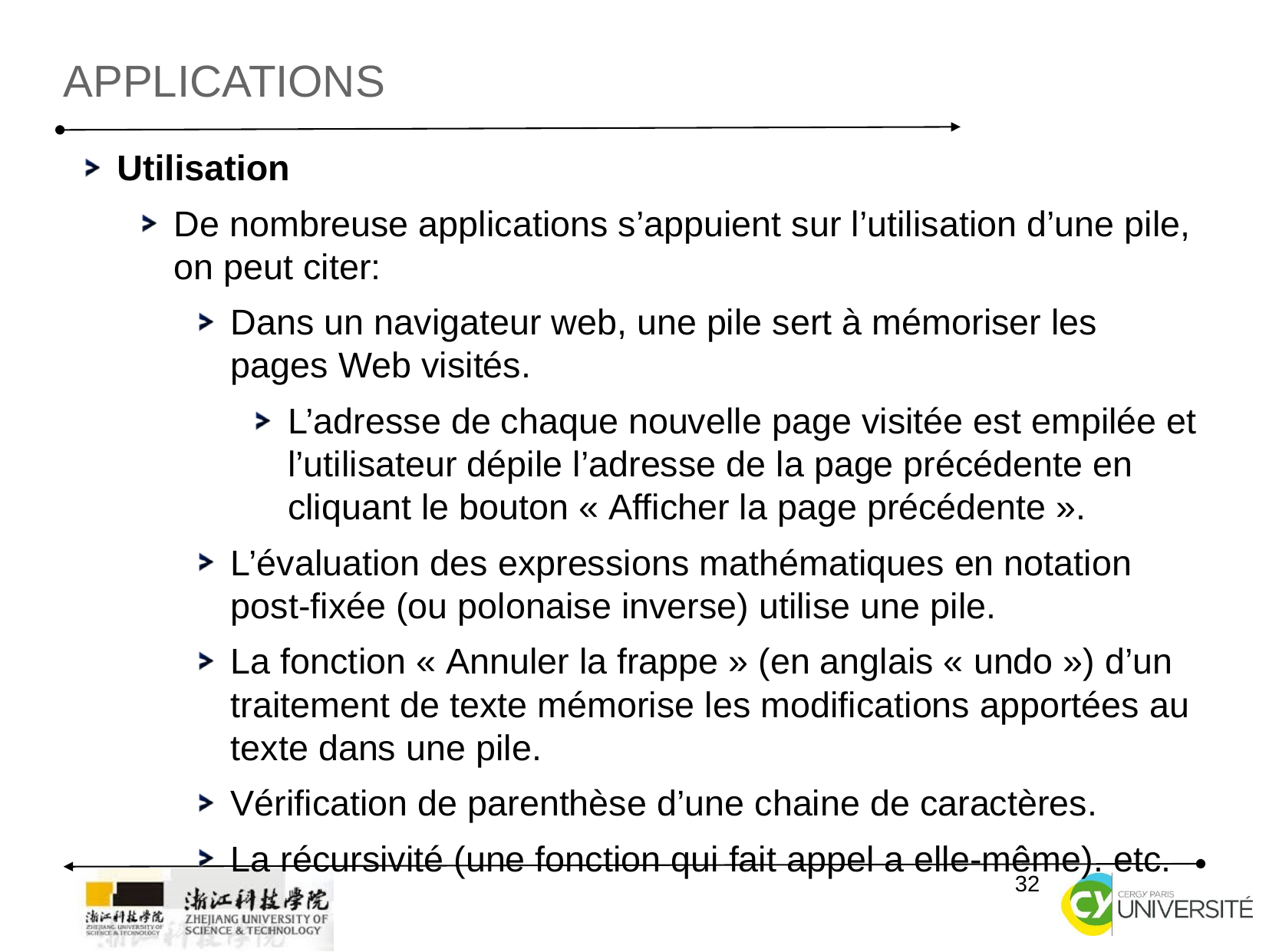

Applications
Utilisation
De nombreuse applications s’appuient sur l’utilisation d’une pile, on peut citer:
Dans un navigateur web, une pile sert à mémoriser les pages Web visités.
L’adresse de chaque nouvelle page visitée est empilée et l’utilisateur dépile l’adresse de la page précédente en cliquant le bouton « Afficher la page précédente ».
L’évaluation des expressions mathématiques en notation post-fixée (ou polonaise inverse) utilise une pile.
La fonction « Annuler la frappe » (en anglais « undo ») d’un traitement de texte mémorise les modifications apportées au texte dans une pile.
Vérification de parenthèse d’une chaine de caractères.
La récursivité (une fonction qui fait appel a elle-même). etc.